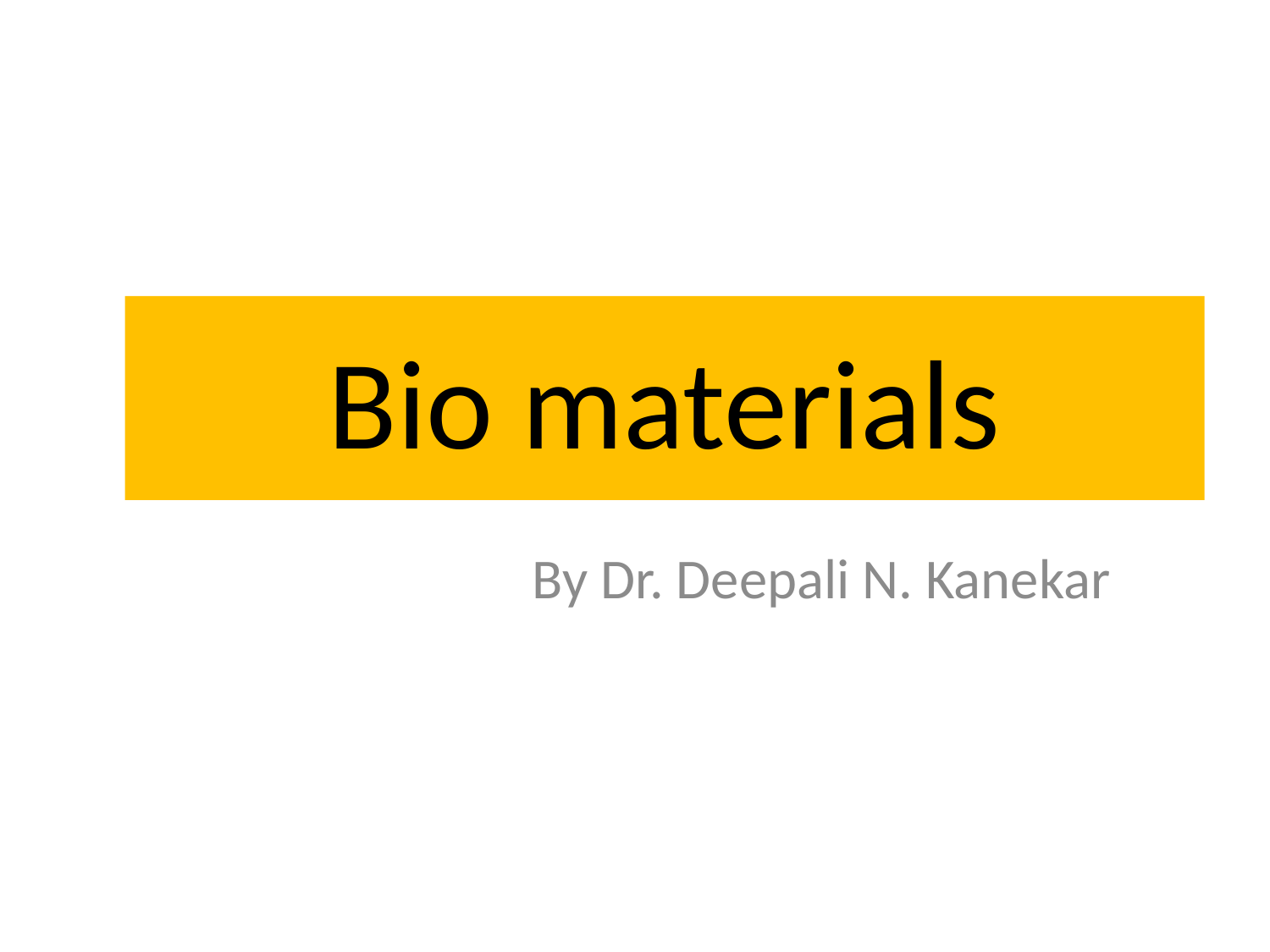

# Bio materials
By Dr. Deepali N. Kanekar